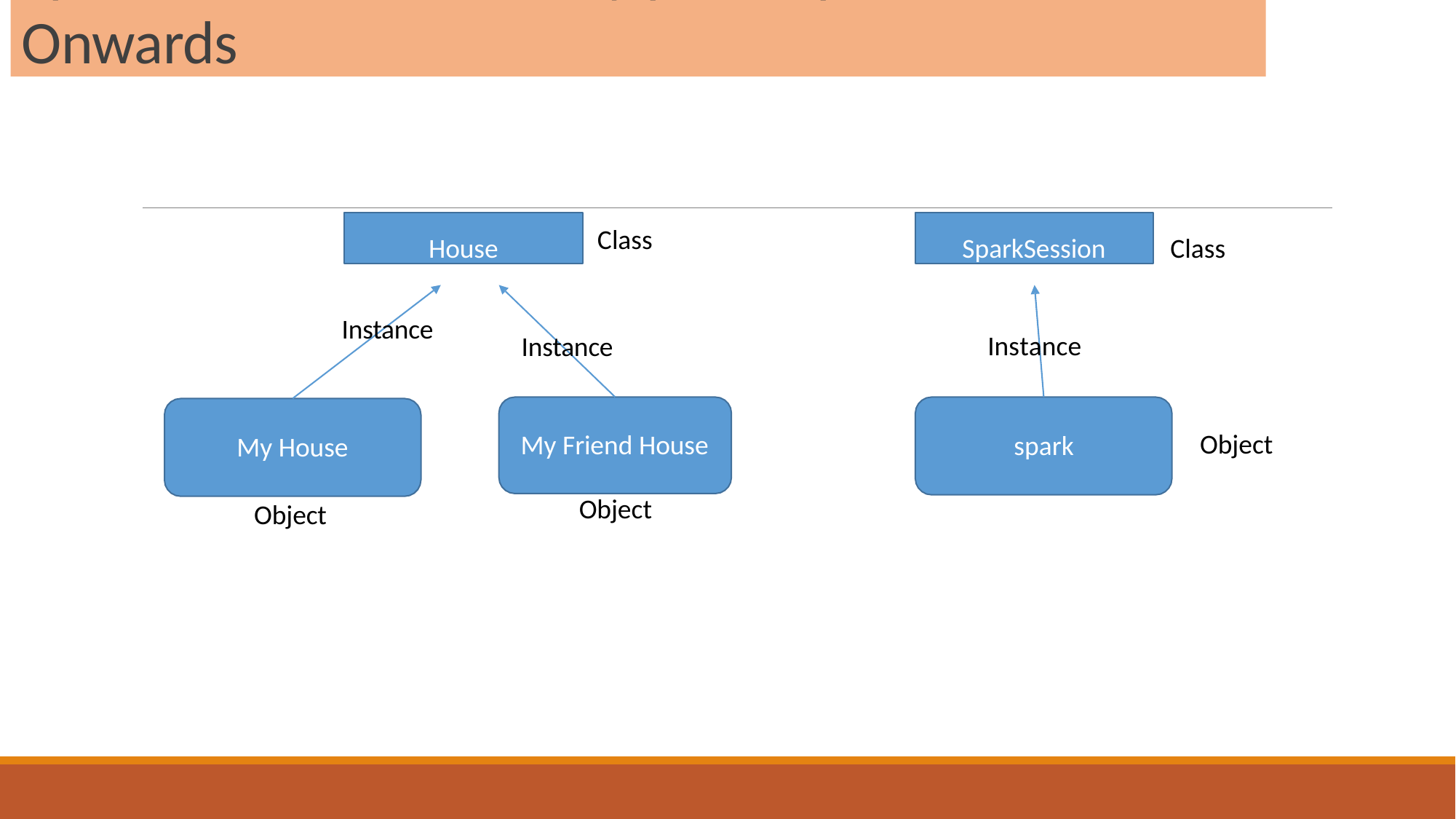

# Spark Session : The Entry point Spark 2.0 Onwards
House
SparkSession
Class
Class

Instance
Instance
Instance

Object
My Friend House
spark
My House
Object
Object